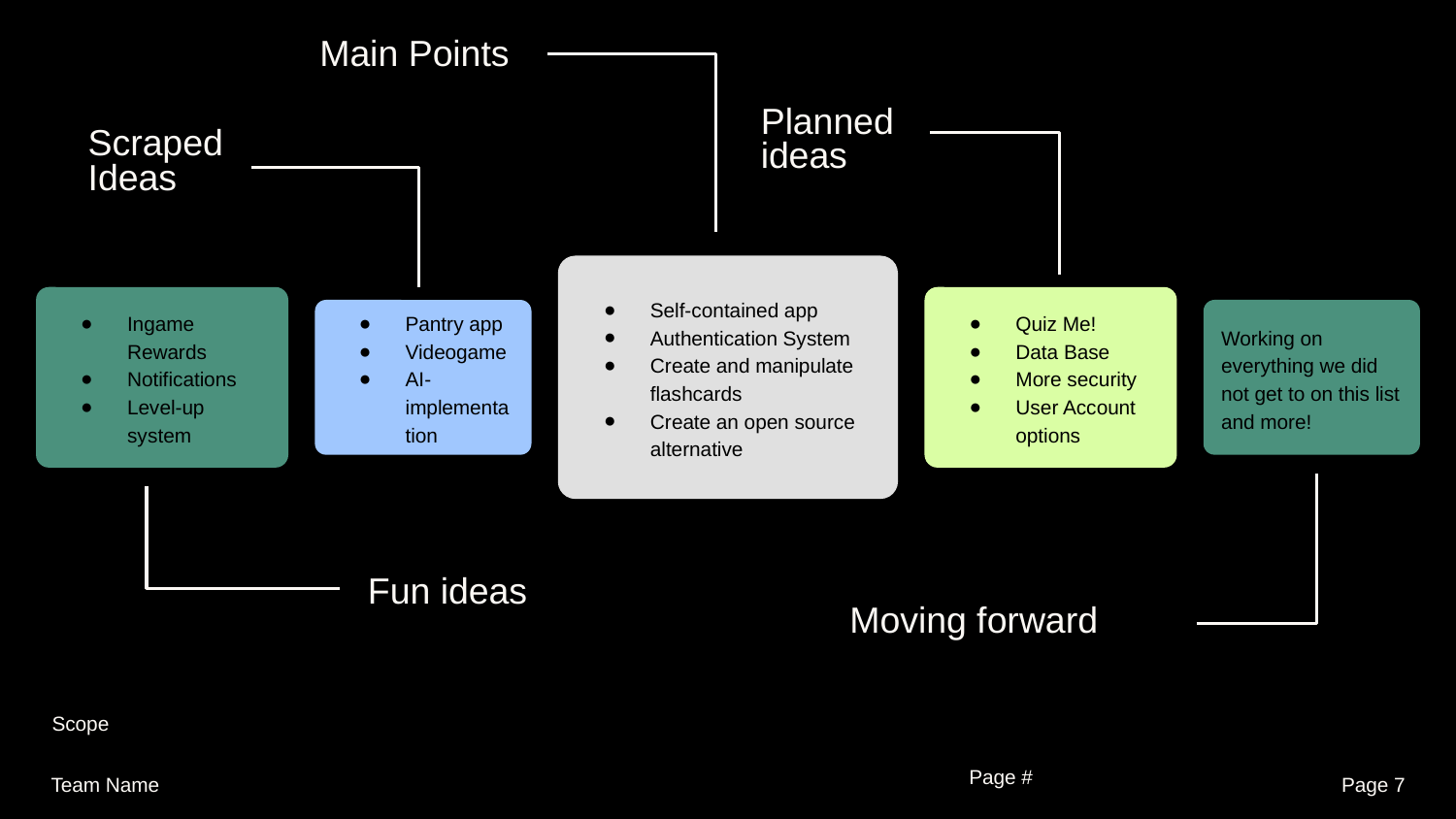

Main Points

Planned ideas
Scraped Ideas

Self-contained app
Authentication System
Create and manipulate flashcards
Create an open source alternative
Ingame Rewards
Notifications
Level-up system
Quiz Me!
Data Base
More security
User Account options
Pantry app
Videogame
AI-implementation
Working on everything we did not get to on this list and more!

Fun ideas
Moving forward
Scope
Page #
Team Name
7